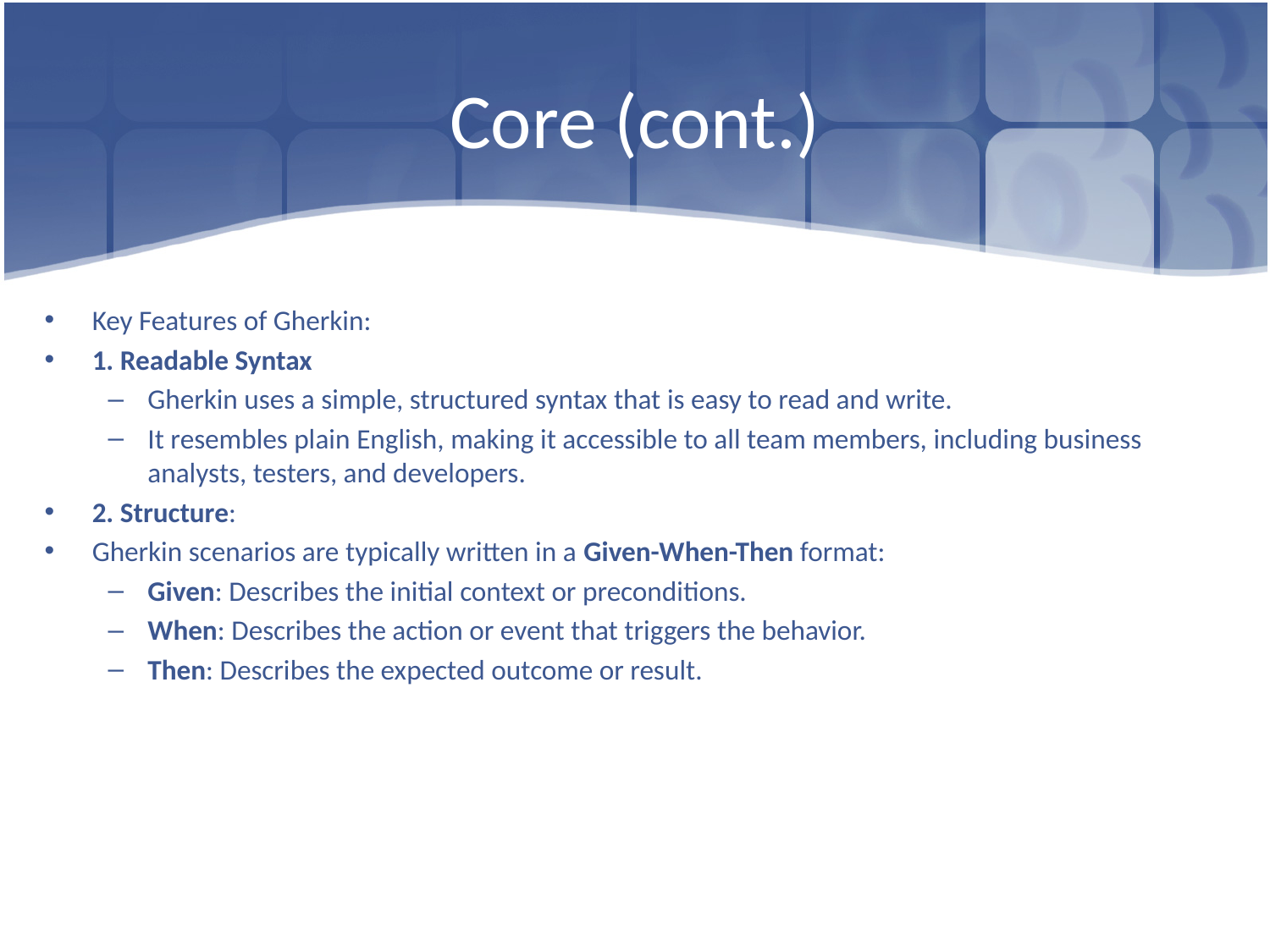

# Core (cont.)
Key Features of Gherkin:
1. Readable Syntax
Gherkin uses a simple, structured syntax that is easy to read and write.
It resembles plain English, making it accessible to all team members, including business analysts, testers, and developers.
2. Structure:
Gherkin scenarios are typically written in a Given-When-Then format:
Given: Describes the initial context or preconditions.
When: Describes the action or event that triggers the behavior.
Then: Describes the expected outcome or result.